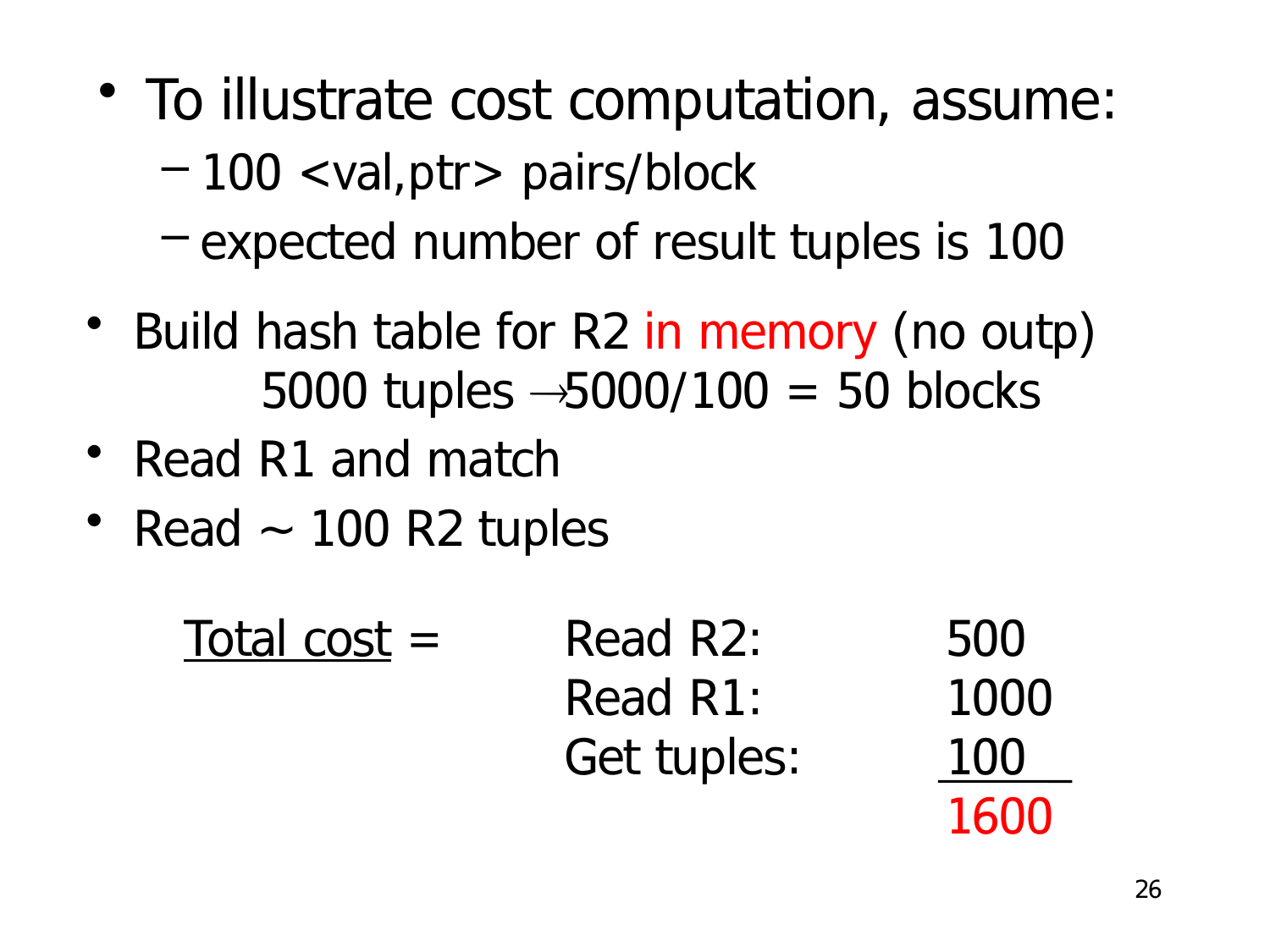

To illustrate cost computation, assume:
100 <val,ptr> pairs/block
expected number of result tuples is 100

Build hash table for R2 in memory (no outp)		5000 tuples → 5000/100 = 50 blocks
Read R1 and match
Read ~ 100 R2 tuples
Total cost = 	Read R2:		500
			Read R1:		1000
			Get tuples:		100
						1600

26